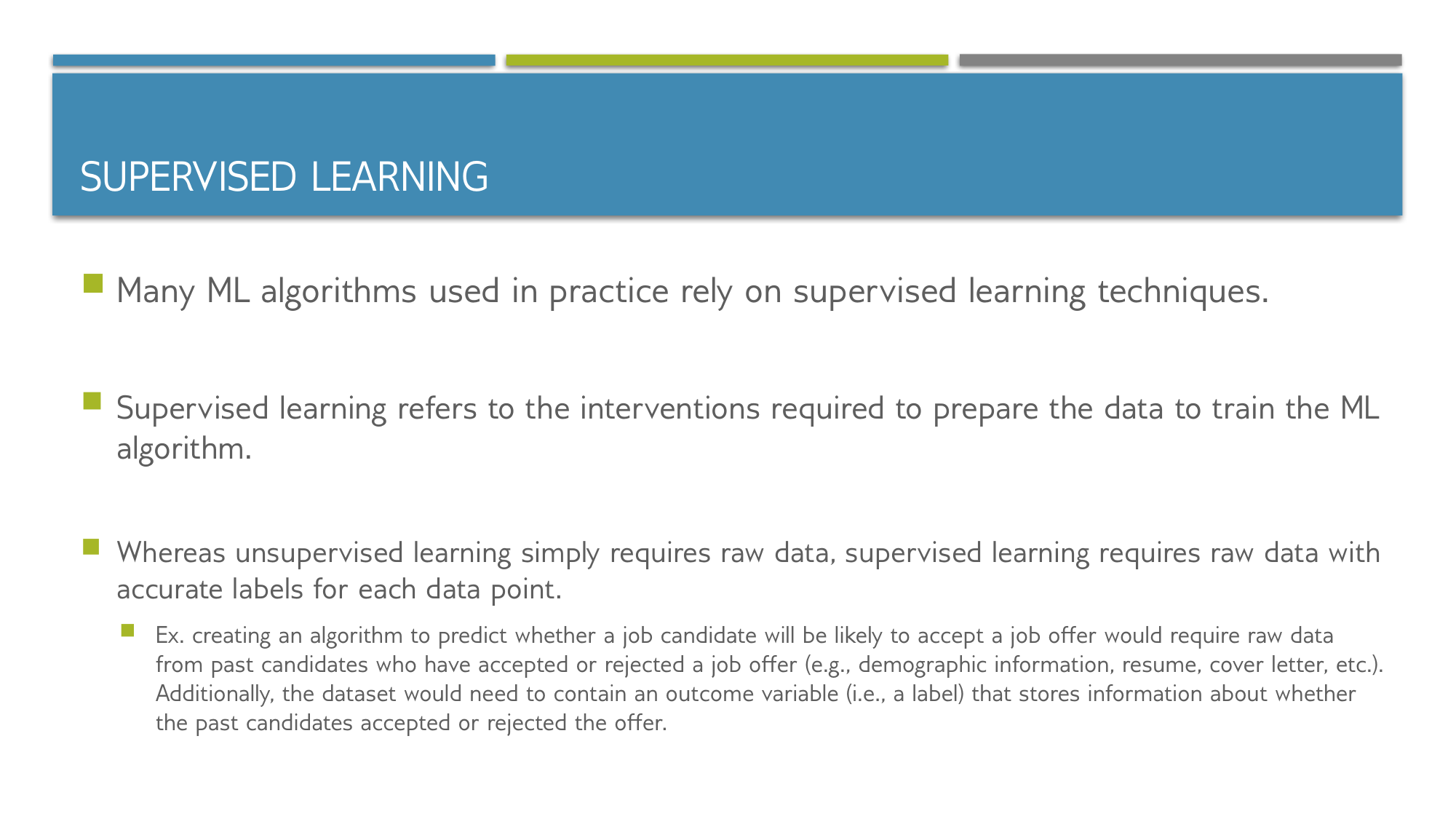

# supervised Learning
Many ML algorithms used in practice rely on supervised learning techniques.

Supervised learning refers to the interventions required to prepare the data to train the ML algorithm.

Whereas unsupervised learning simply requires raw data, supervised learning requires raw data with accurate labels for each data point.
Ex. creating an algorithm to predict whether a job candidate will be likely to accept a job offer would require raw data from past candidates who have accepted or rejected a job offer (e.g., demographic information, resume, cover letter, etc.). Additionally, the dataset would need to contain an outcome variable (i.e., a label) that stores information about whether the past candidates accepted or rejected the offer.